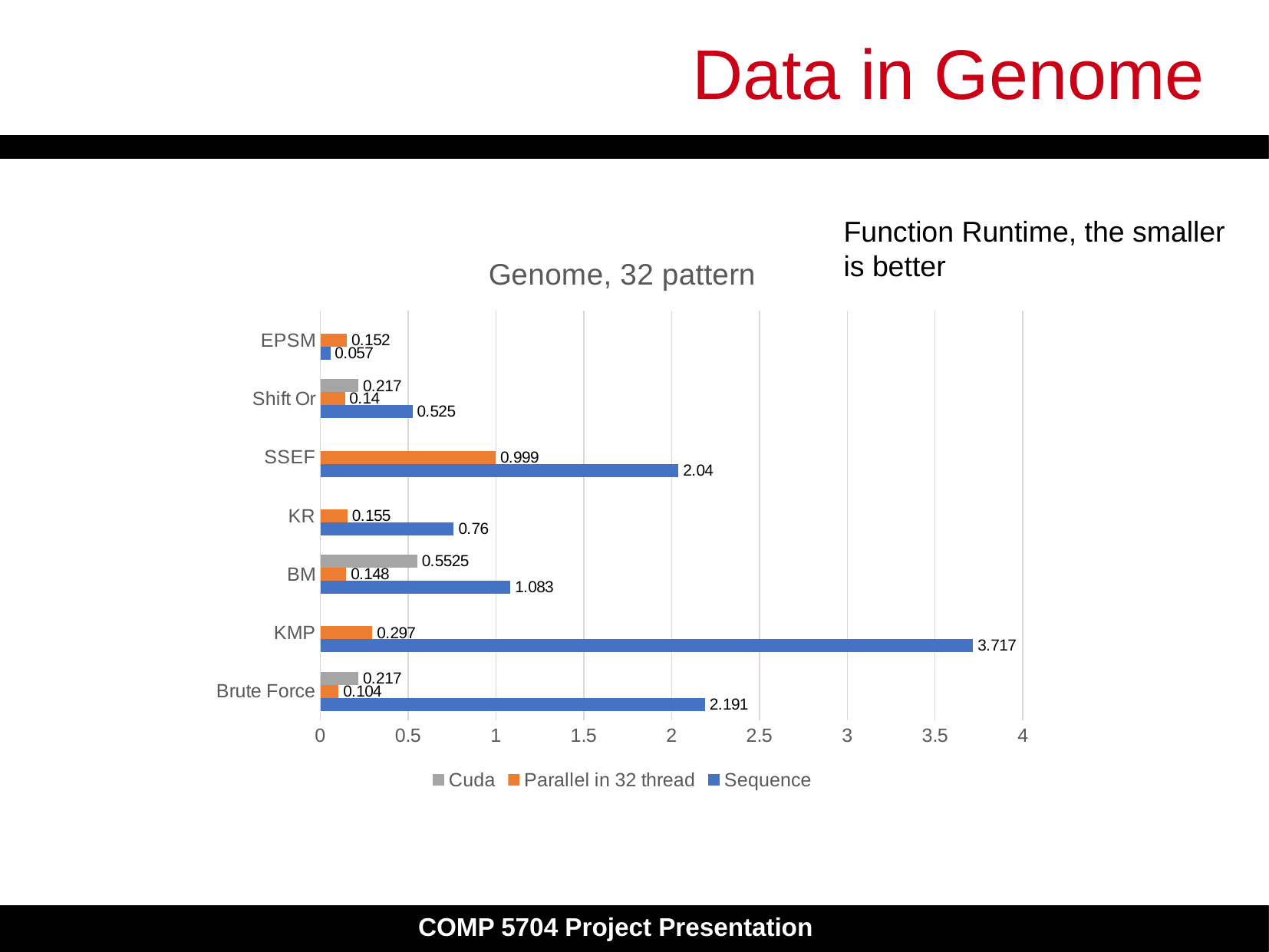

# Data in Genome
Function Runtime, the smaller is better

### Chart: Genome, 32 pattern

| Category | Sequence | Parallel in 32 thread | Cuda |
|---|---|---|---|
| Brute Force | 2.191 | 0.104 | 0.217 |
| KMP | 3.717 | 0.297 | None |
| BM | 1.083 | 0.148 | 0.5525 |
| KR | 0.76 | 0.155 | None |
| SSEF | 2.04 | 0.999 | None |
| Shift Or | 0.525 | 0.14 | 0.217 |
| EPSM | 0.057 | 0.152 | None |